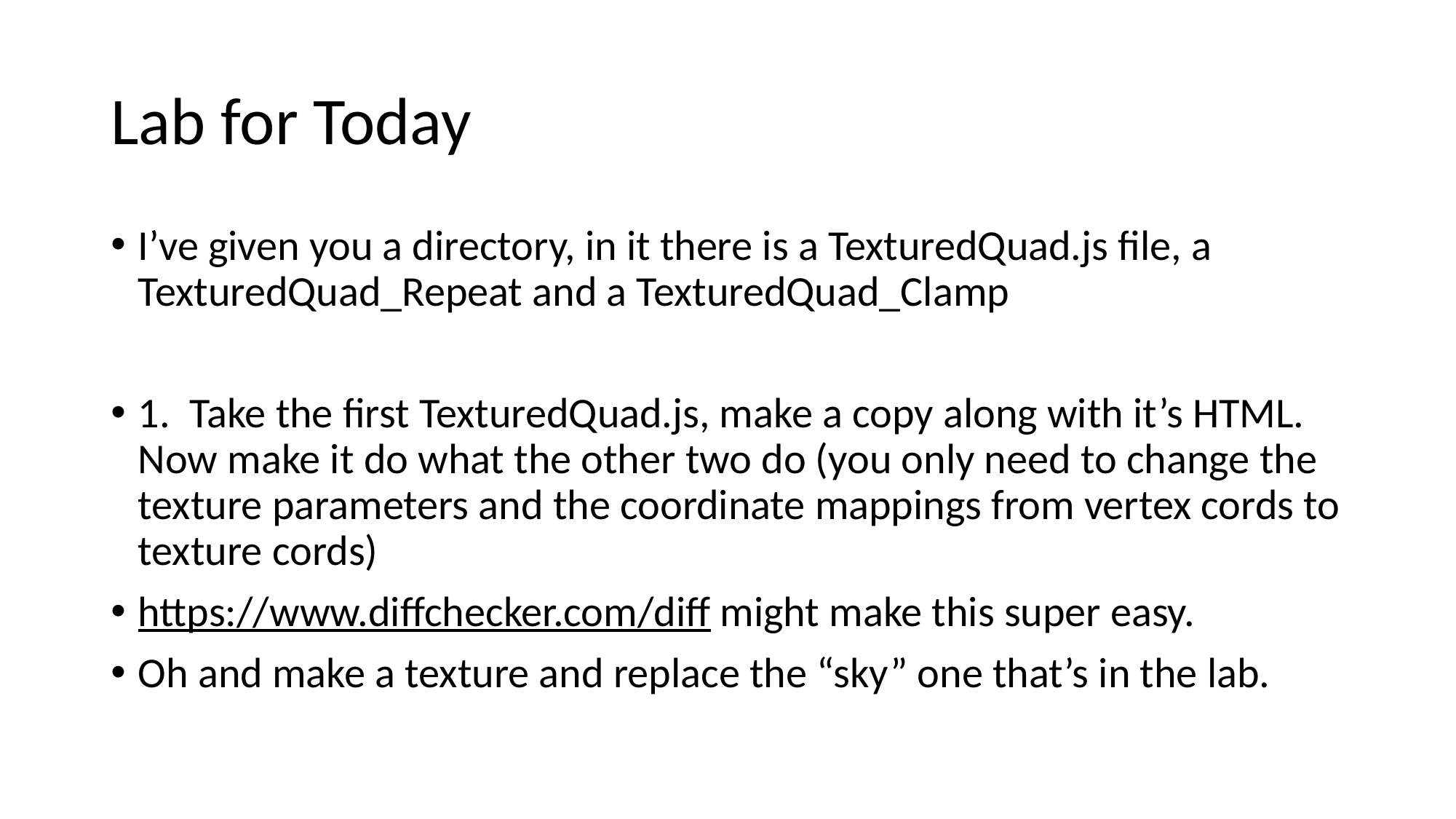

# Lab for Today
I’ve given you a directory, in it there is a TexturedQuad.js file, a TexturedQuad_Repeat and a TexturedQuad_Clamp

1.  Take the first TexturedQuad.js, make a copy along with it’s HTML.  Now make it do what the other two do (you only need to change the texture parameters and the coordinate mappings from vertex cords to texture cords)
https://www.diffchecker.com/diff might make this super easy.
Oh and make a texture and replace the “sky” one that’s in the lab.